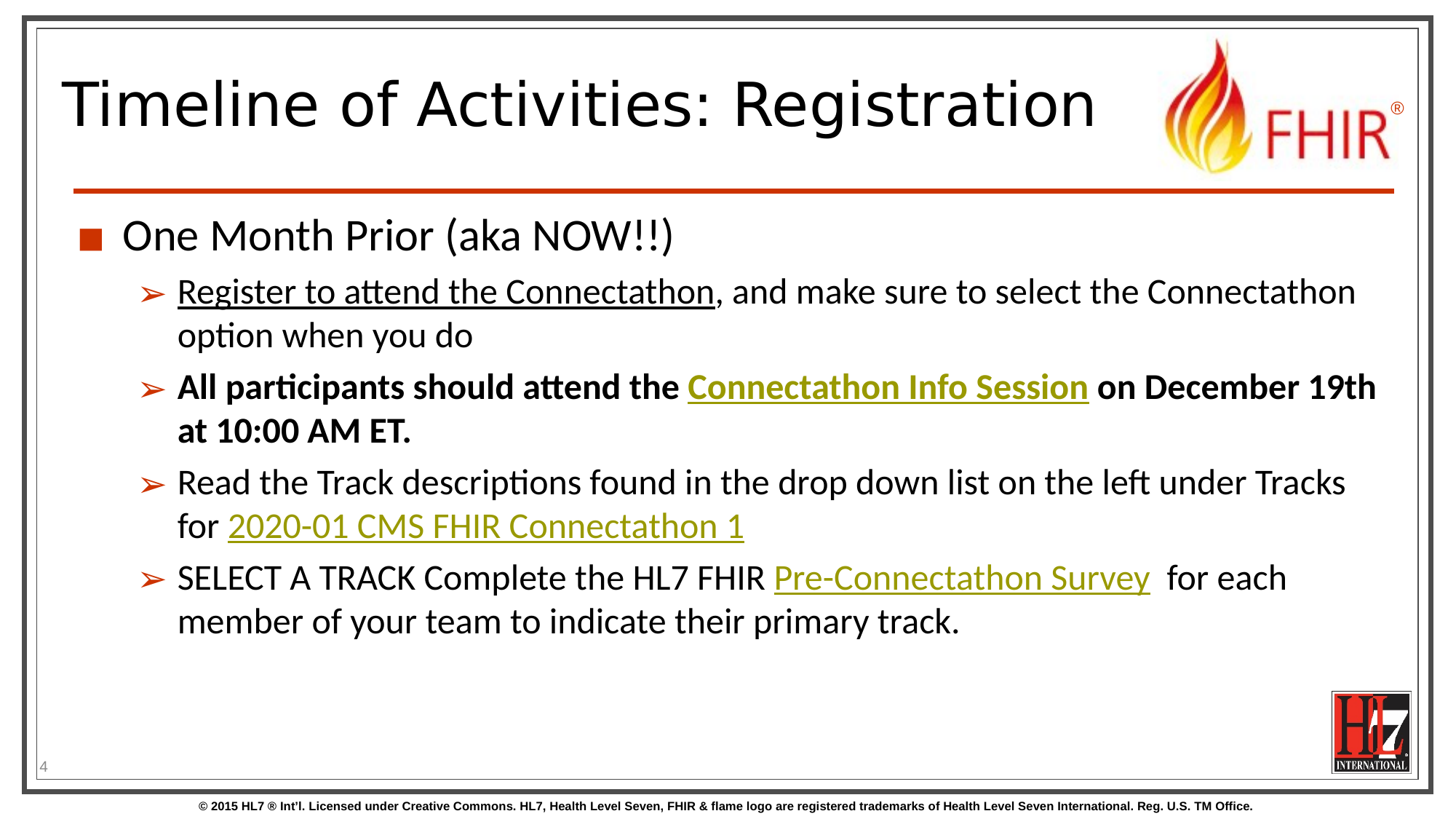

# Timeline of Activities: Registration
One Month Prior (aka NOW!!)
Register to attend the Connectathon, and make sure to select the Connectathon option when you do
All participants should attend the Connectathon Info Session on December 19th at 10:00 AM ET.
Read the Track descriptions found in the drop down list on the left under Tracks for 2020-01 CMS FHIR Connectathon 1
SELECT A TRACK Complete the HL7 FHIR Pre-Connectathon Survey  for each member of your team to indicate their primary track.

4